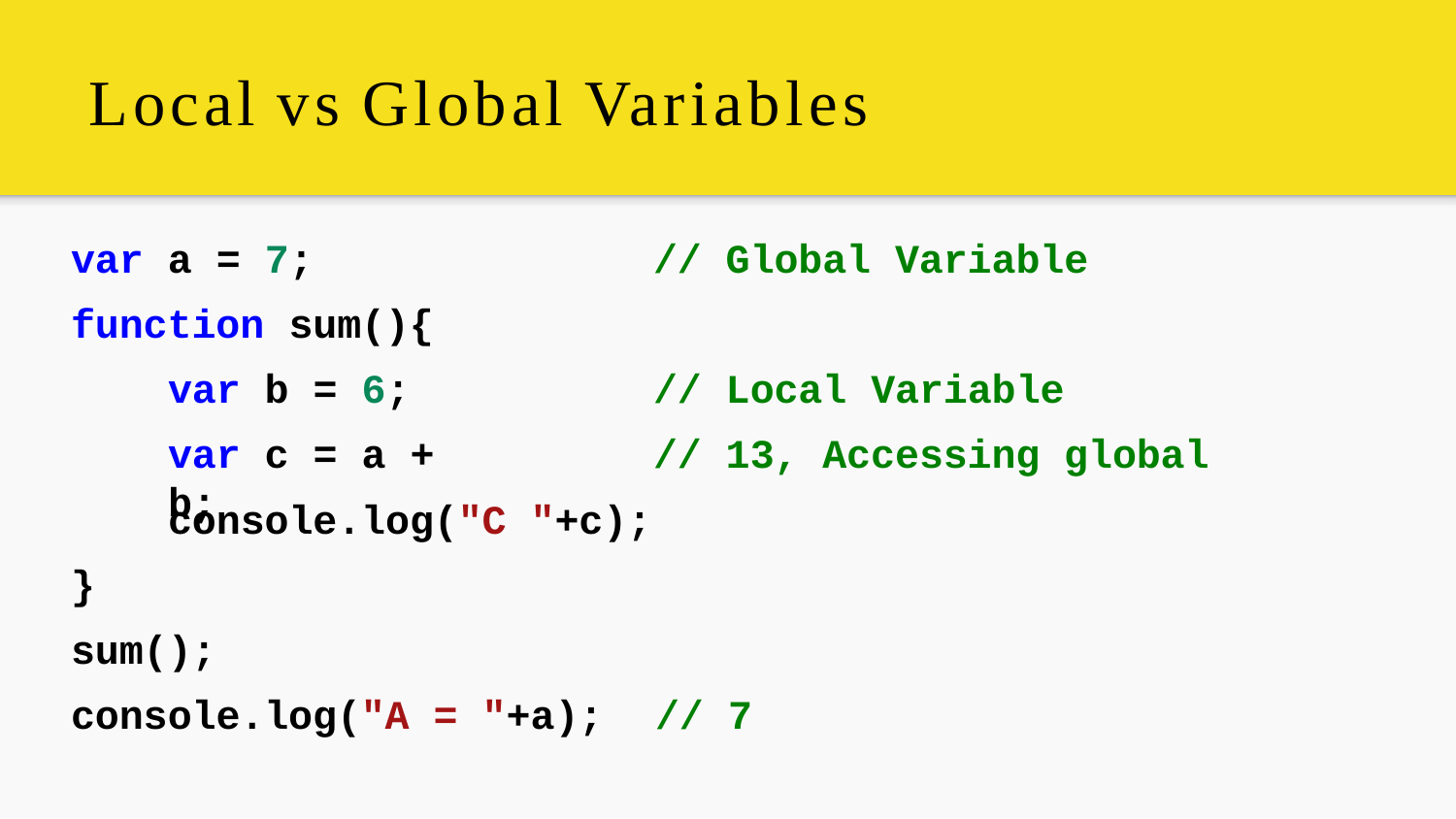

# Local vs Global Variables

var a = 7;  function sum(){
var b = 6;
var c = a + b;
// Global Variable
// Local Variable
// 13, Accessing global
console.log("C "+c);
}
sum();
console.log("A = "+a);	// 7